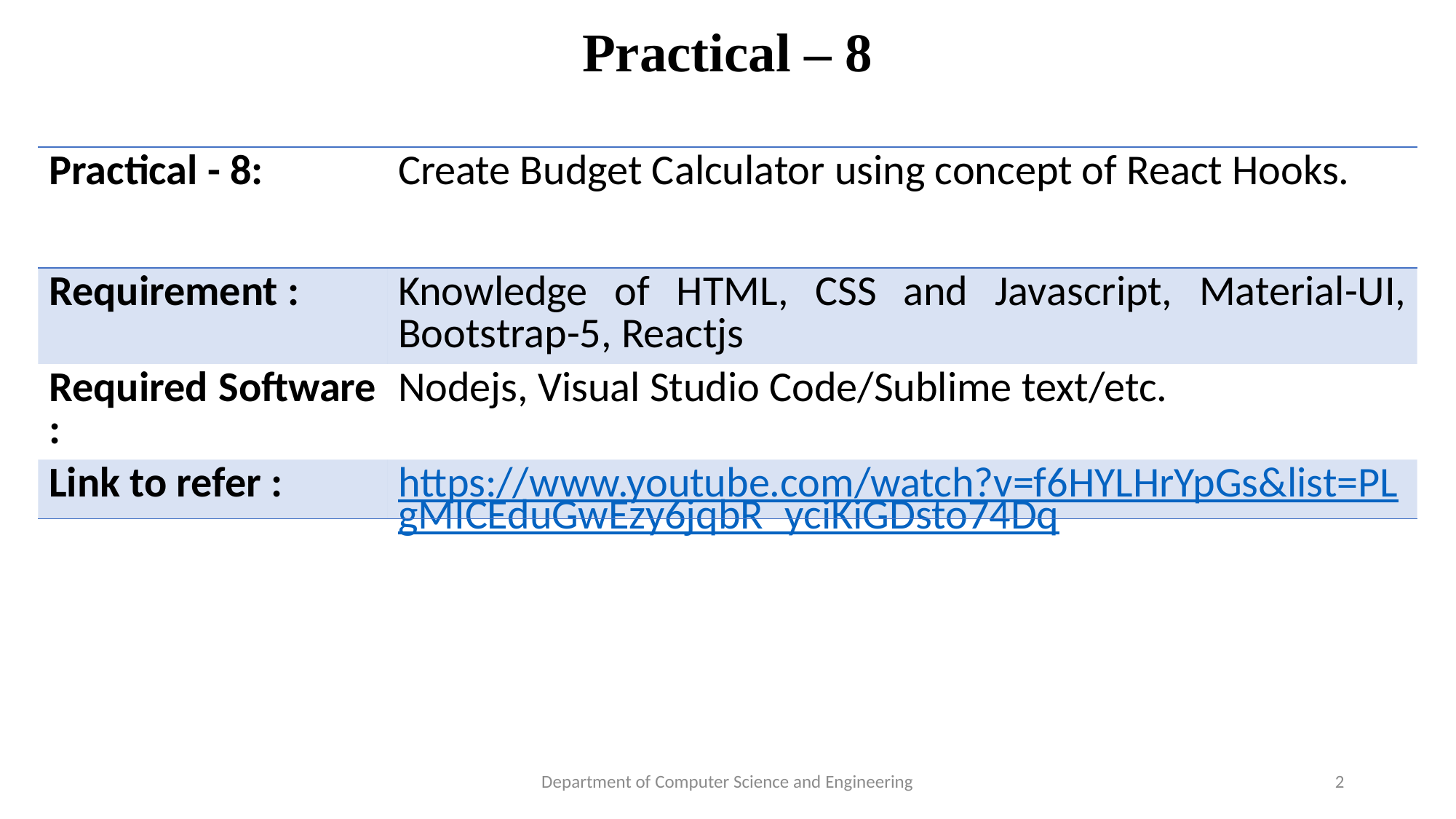

# Practical – 8
| Practical - 8: | Create Budget Calculator using concept of React Hooks. |
| --- | --- |
| Requirement : | Knowledge of HTML, CSS and Javascript, Material-UI, Bootstrap-5, Reactjs |
| Required Software : | Nodejs, Visual Studio Code/Sublime text/etc. |
| Link to refer : | https://www.youtube.com/watch?v=f6HYLHrYpGs&list=PLgMICEduGwEzy6jqbR\_yciKiGDsto74Dq |
Department of Computer Science and Engineering
2